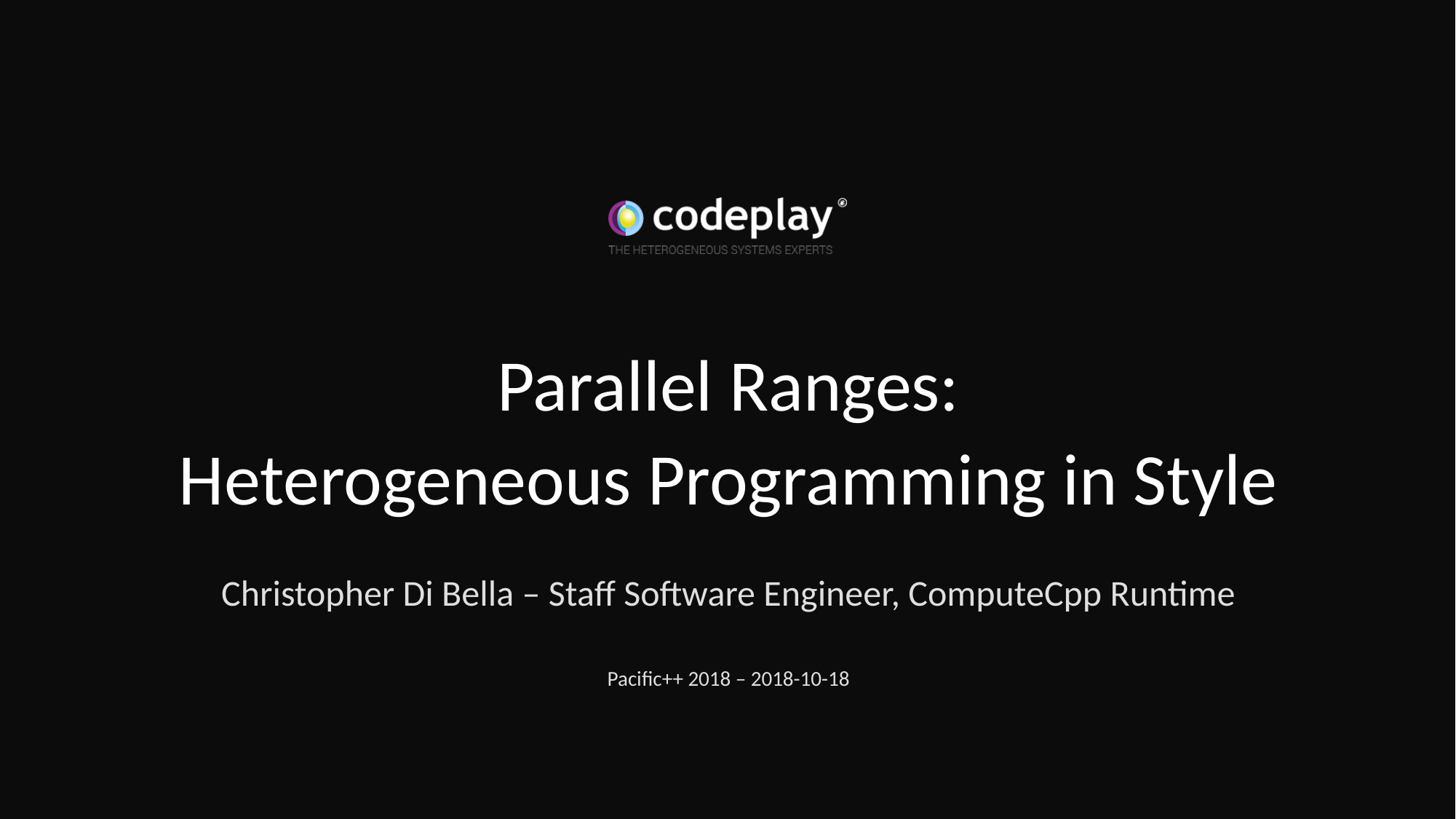

Parallel Ranges:
Heterogeneous Programming in Style
Christopher Di Bella – Staff Software Engineer, ComputeCpp Runtime
Pacific++ 2018 – 2018-10-18